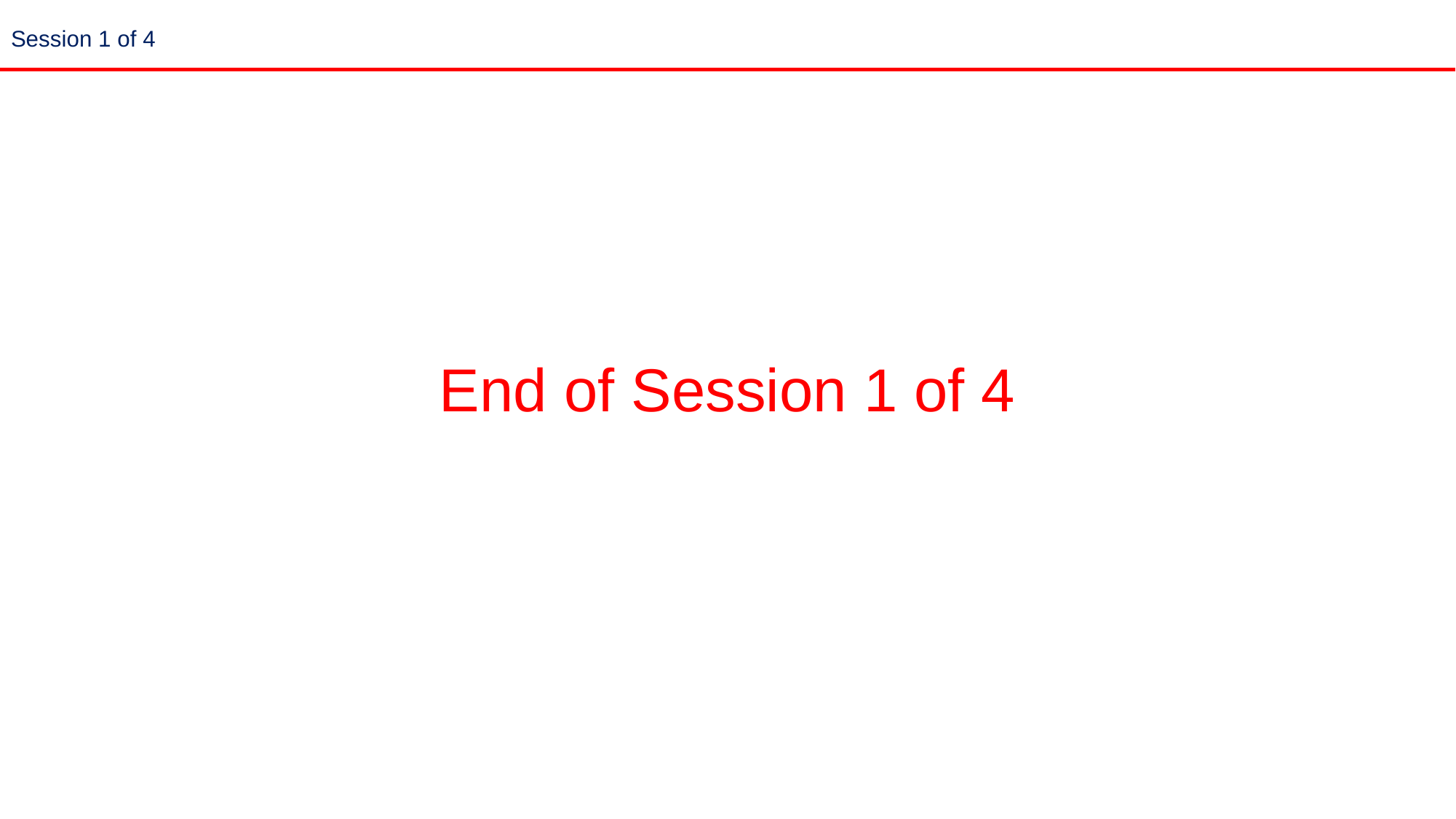

Session 1 of 4
End of Session 1 of 4